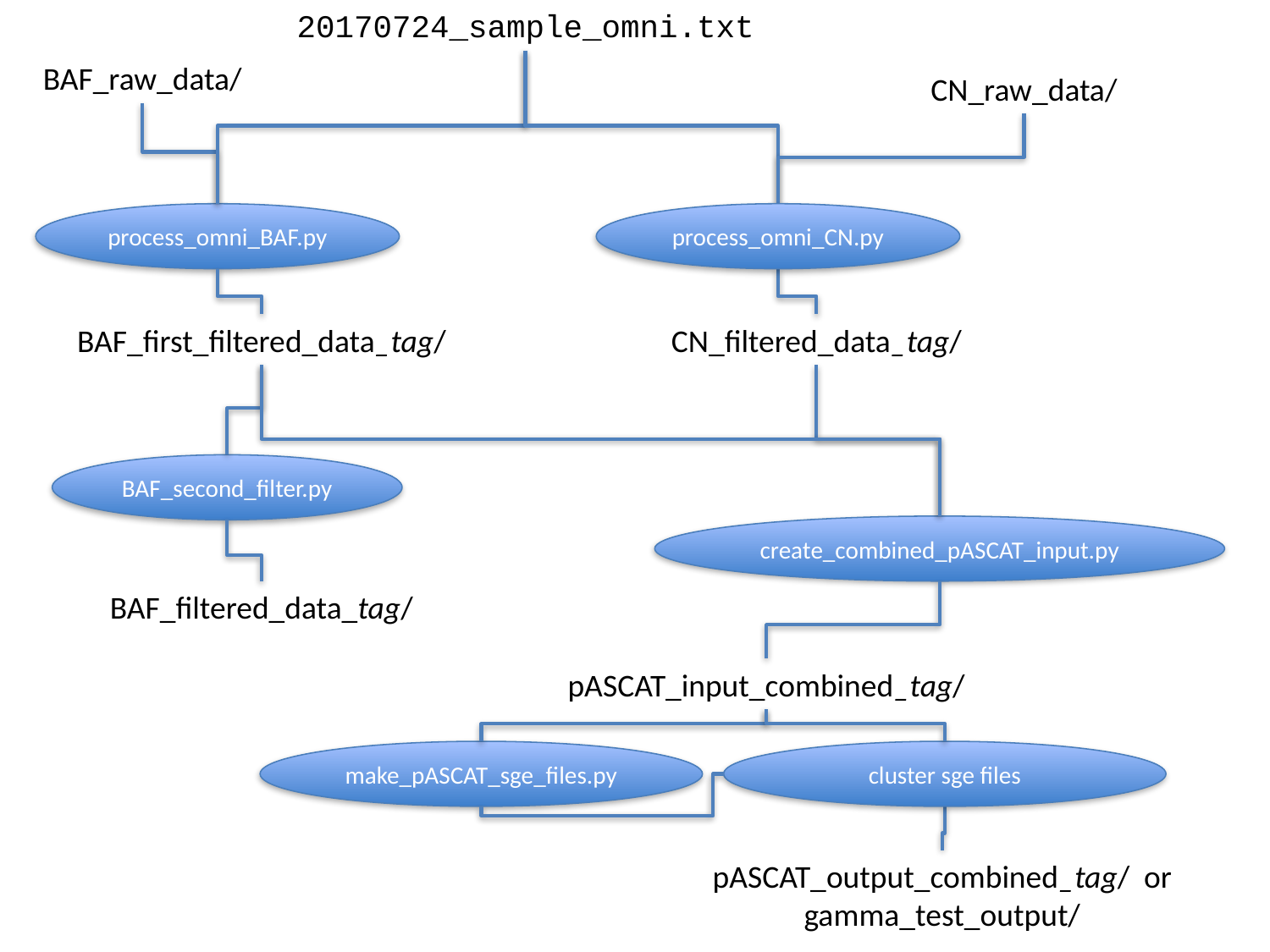

20170724_sample_omni.txt
BAF_raw_data/
CN_raw_data/
process_omni_BAF.py
process_omni_CN.py
BAF_first_filtered_data_tag/
CN_filtered_data_tag/
BAF_second_filter.py
create_combined_pASCAT_input.py
BAF_filtered_data_tag/
pASCAT_input_combined_tag/
cluster sge files
make_pASCAT_sge_files.py
pASCAT_output_combined_tag/  or
gamma_test_output/